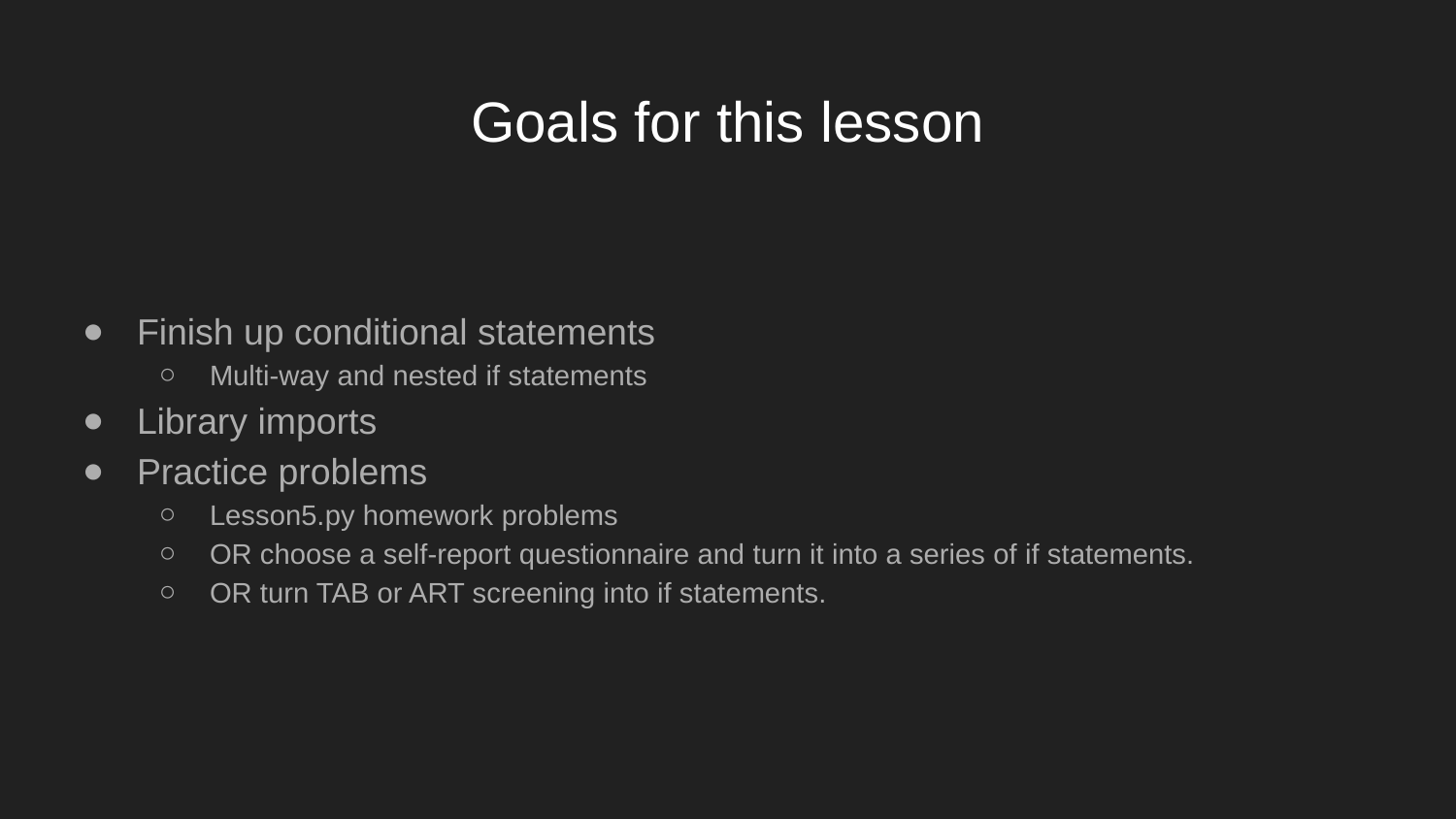

# Goals for this lesson
Finish up conditional statements
Multi-way and nested if statements
Library imports
Practice problems
Lesson5.py homework problems
OR choose a self-report questionnaire and turn it into a series of if statements.
OR turn TAB or ART screening into if statements.